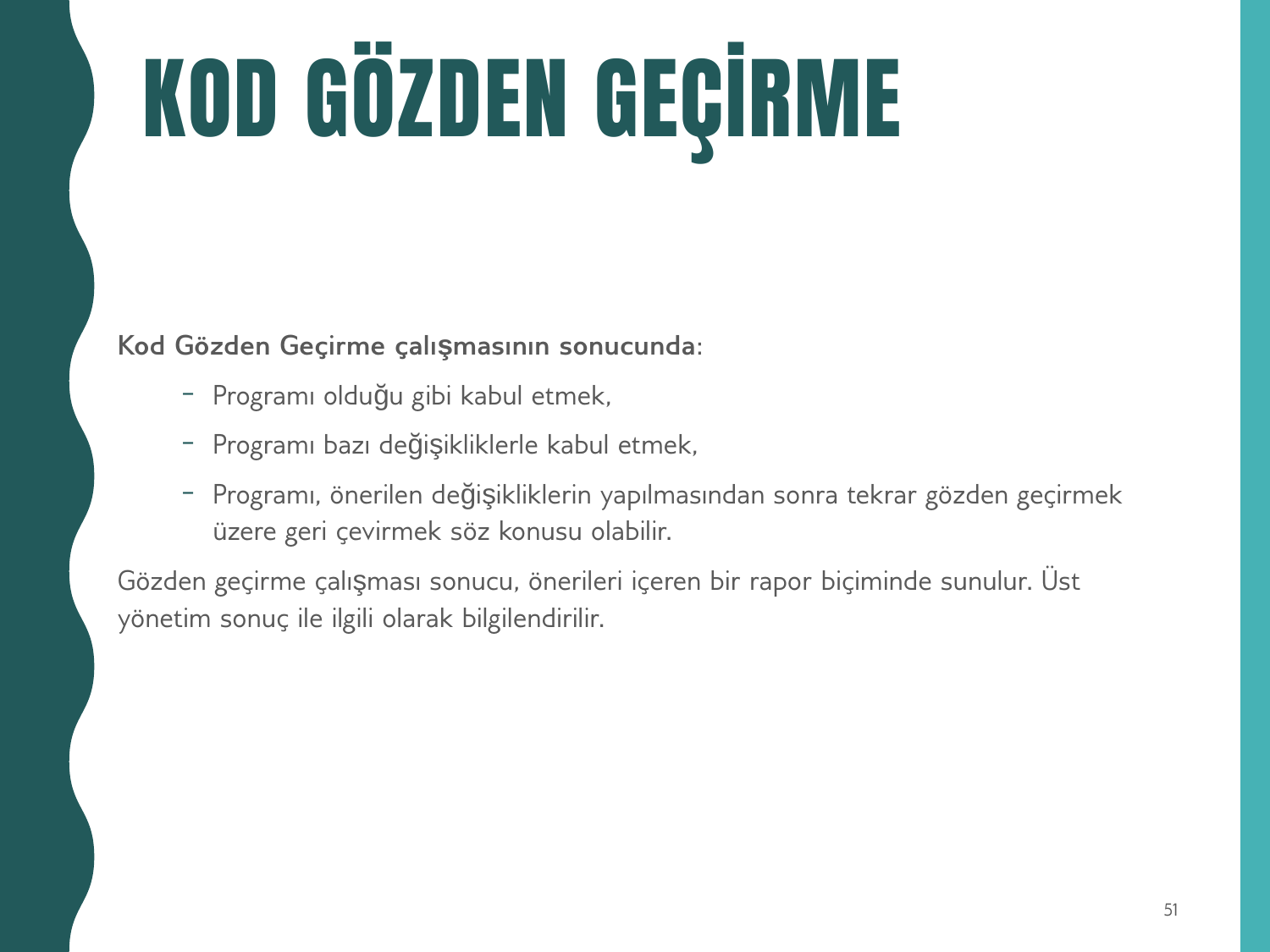

# KOD GÖZDEN GEÇİRME
Kod Gözden Geçirme çalışmasının sonucunda:
Programı olduğu gibi kabul etmek,
Programı bazı değişikliklerle kabul etmek,
Programı, önerilen değişikliklerin yapılmasından sonra tekrar gözden geçirmek üzere geri çevirmek söz konusu olabilir.
Gözden geçirme çalışması sonucu, önerileri içeren bir rapor biçiminde sunulur. Üst yönetim sonuç ile ilgili olarak bilgilendirilir.

51